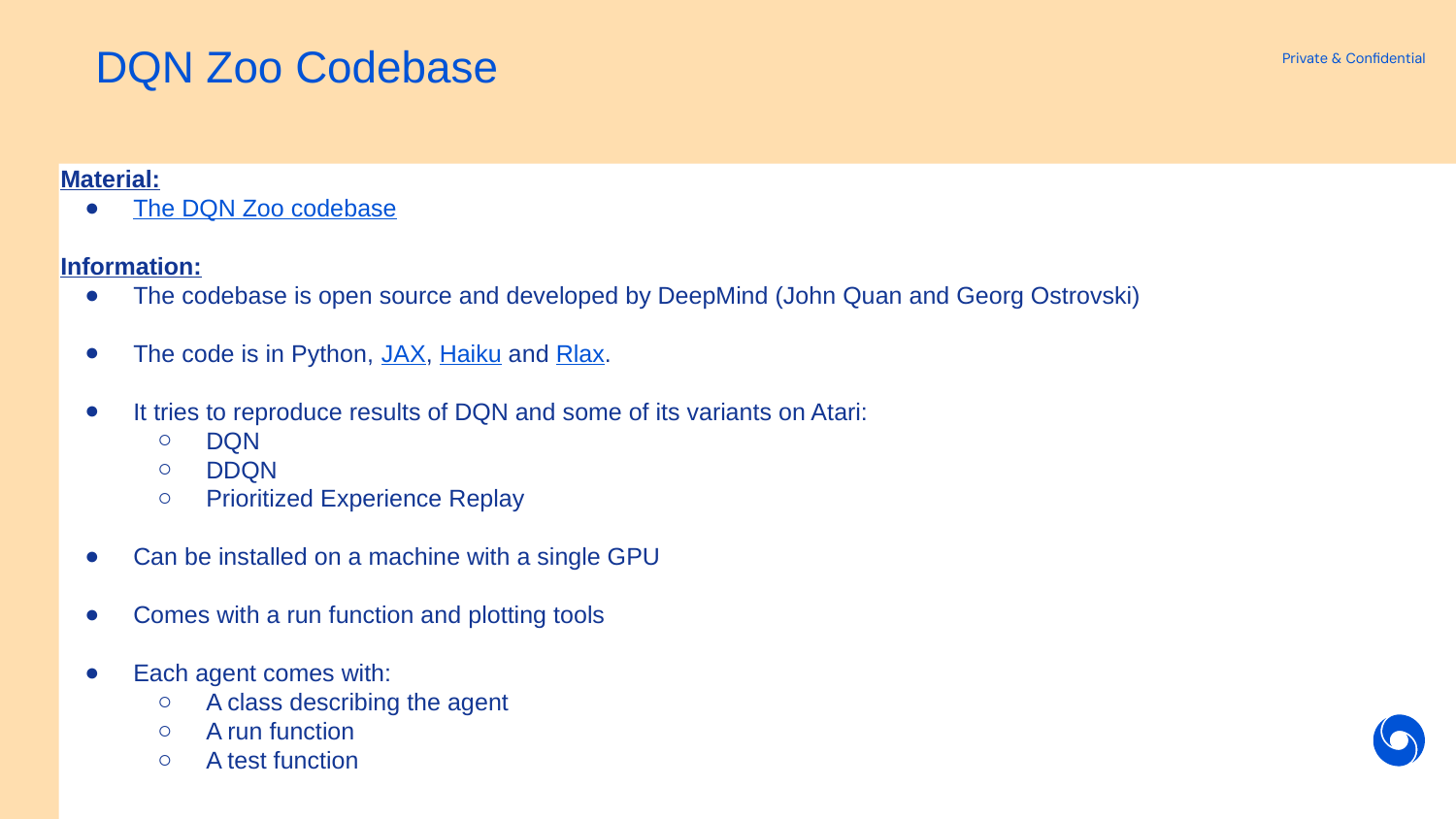

# DQN Zoo Codebase
Material:
The DQN Zoo codebase

Information:
The codebase is open source and developed by DeepMind (John Quan and Georg Ostrovski)

The code is in Python, JAX, Haiku and Rlax.

It tries to reproduce results of DQN and some of its variants on Atari:
DQN
DDQN
Prioritized Experience Replay

Can be installed on a machine with a single GPU

Comes with a run function and plotting tools

Each agent comes with:
A class describing the agent
A run function
A test function